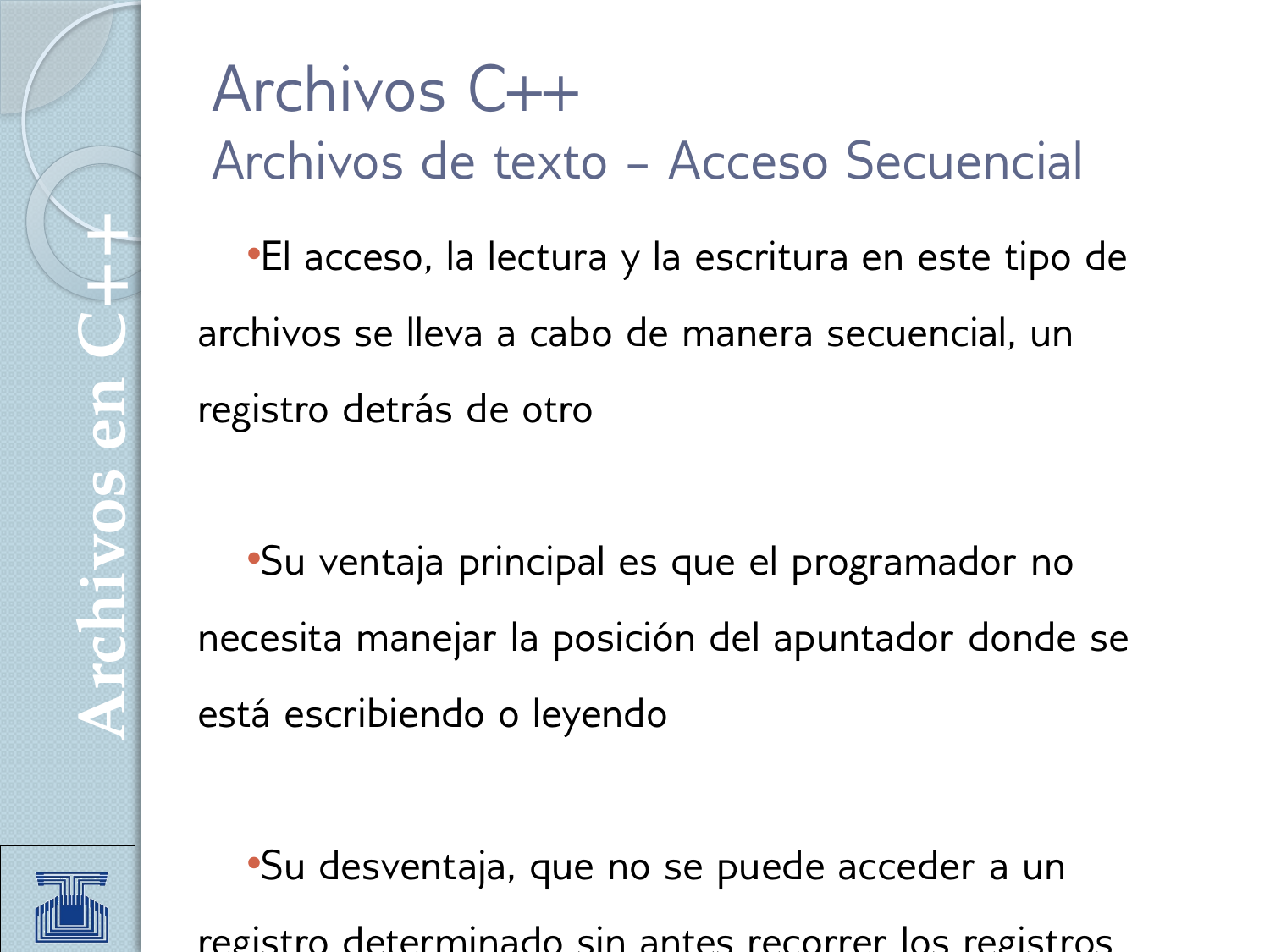

# Archivos C++ Archivos de texto – Acceso Secuencial
El acceso, la lectura y la escritura en este tipo de archivos se lleva a cabo de manera secuencial, un registro detrás de otro

Su ventaja principal es que el programador no necesita manejar la posición del apuntador donde se está escribiendo o leyendo

Su desventaja, que no se puede acceder a un registro determinado sin antes recorrer los registros anteriores
Archivos en C++